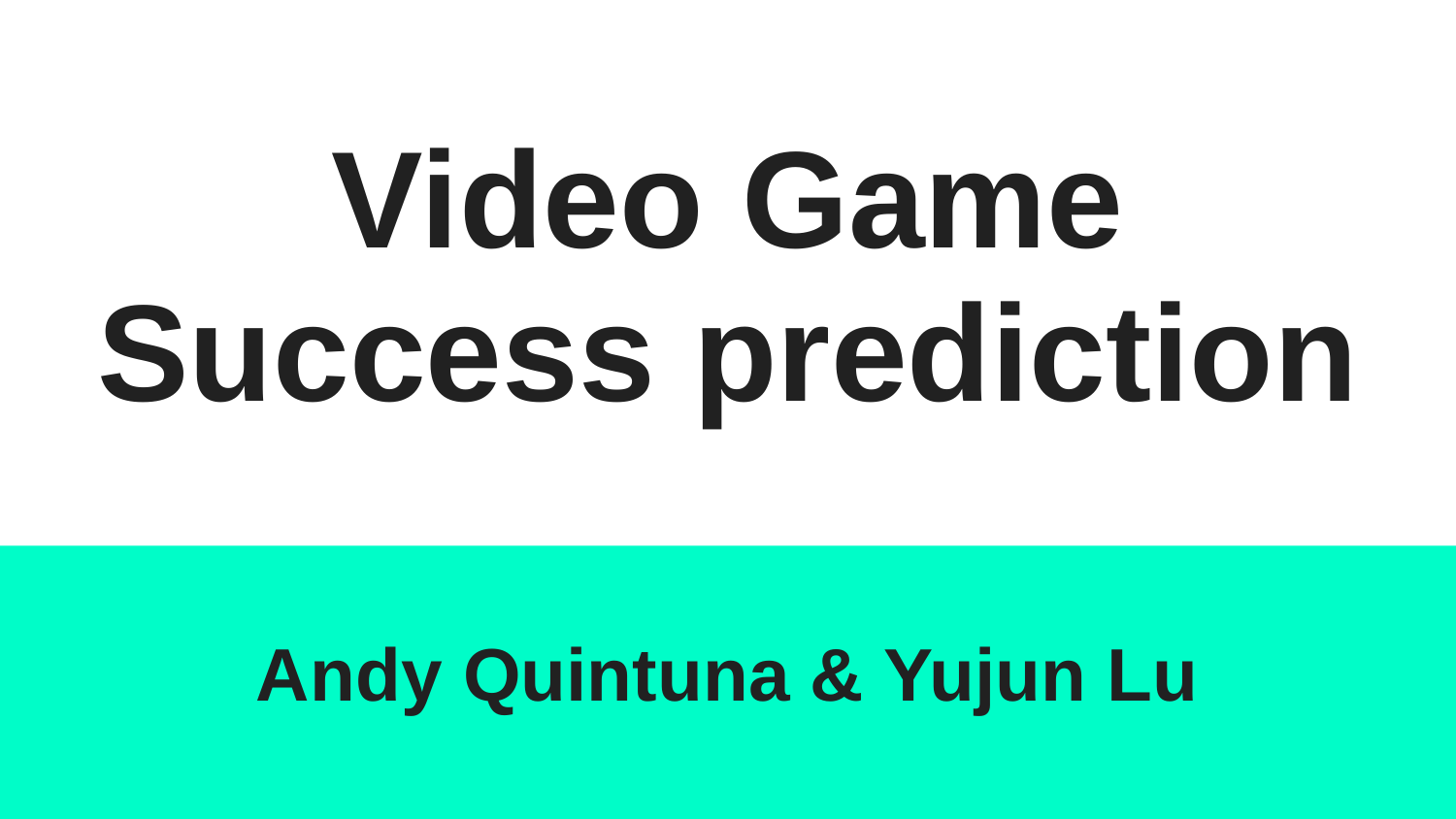

# Video Game Success prediction
Andy Quintuna & Yujun Lu